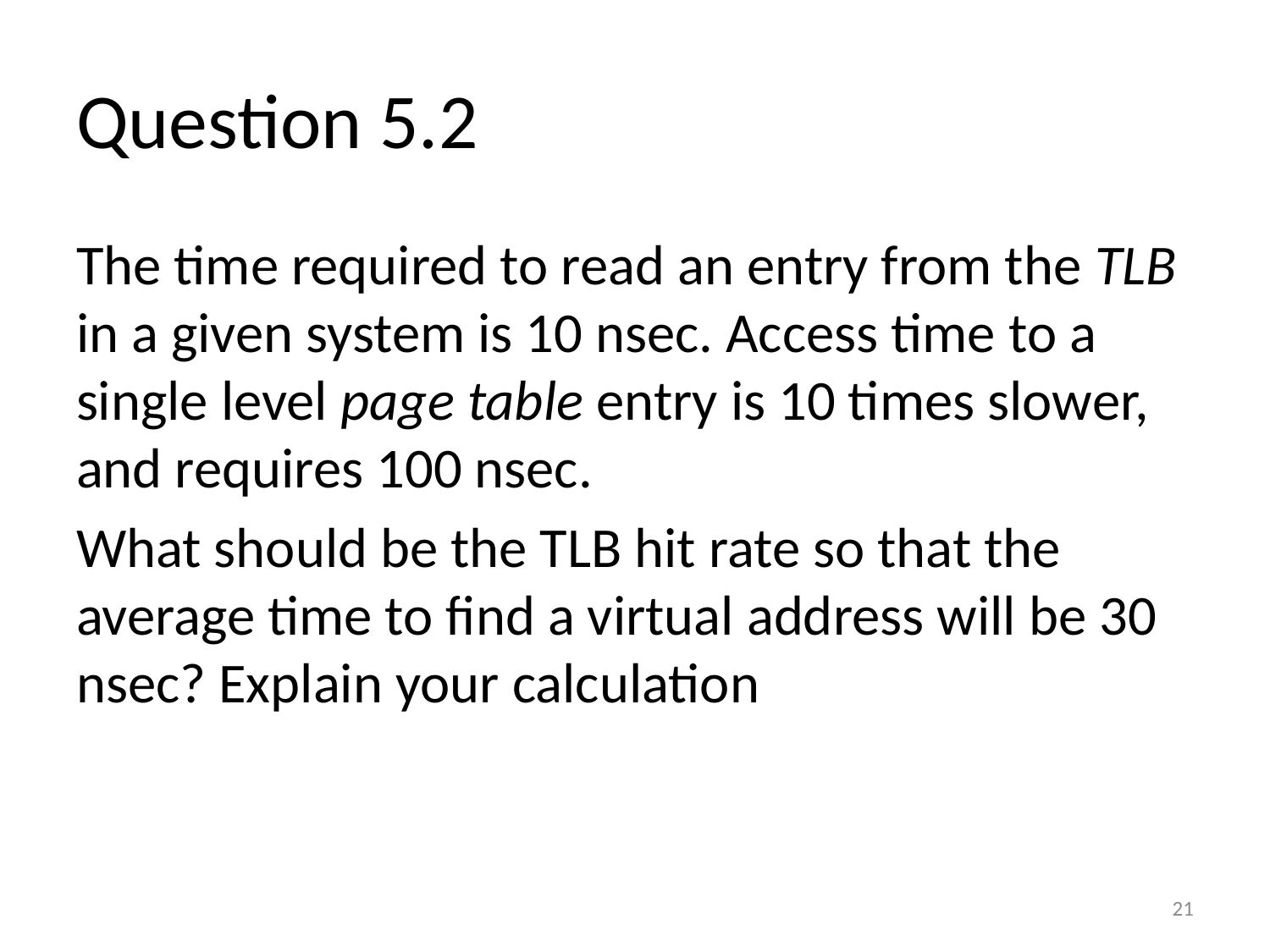

# Question 5.2
The time required to read an entry from the TLB in a given system is 10 nsec. Access time to a single level page table entry is 10 times slower, and requires 100 nsec.
What should be the TLB hit rate so that the average time to find a virtual address will be 30 nsec? Explain your calculation
21